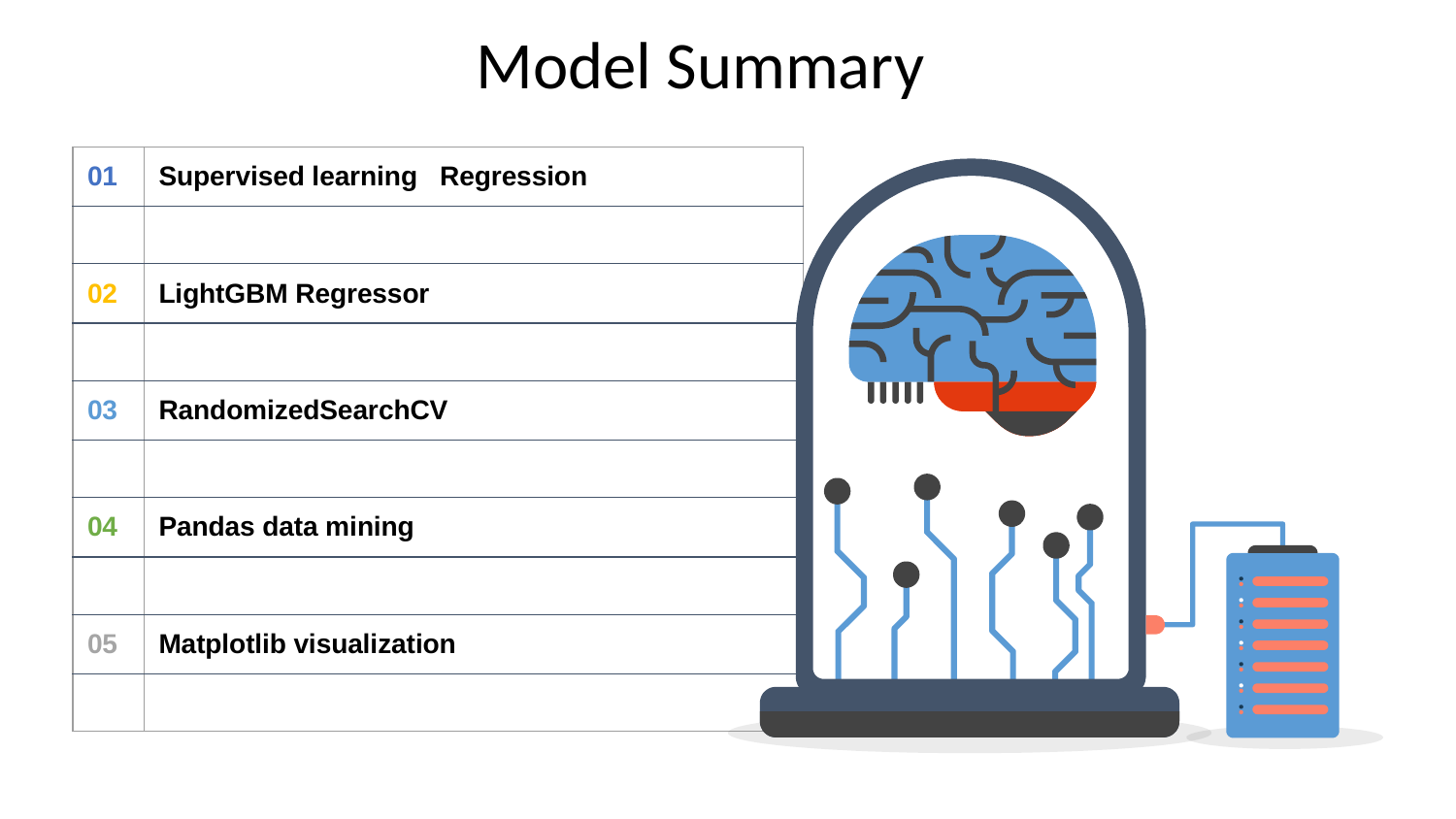

# Model Summary
| 01 | Supervised learning Regression |
| --- | --- |
|  |  |
| 02 | LightGBM Regressor |
|  |  |
| 03 | RandomizedSearchCV |
|  |  |
| 04 | Pandas data mining |
|  |  |
| 05 | Matplotlib visualization |
|  |  |